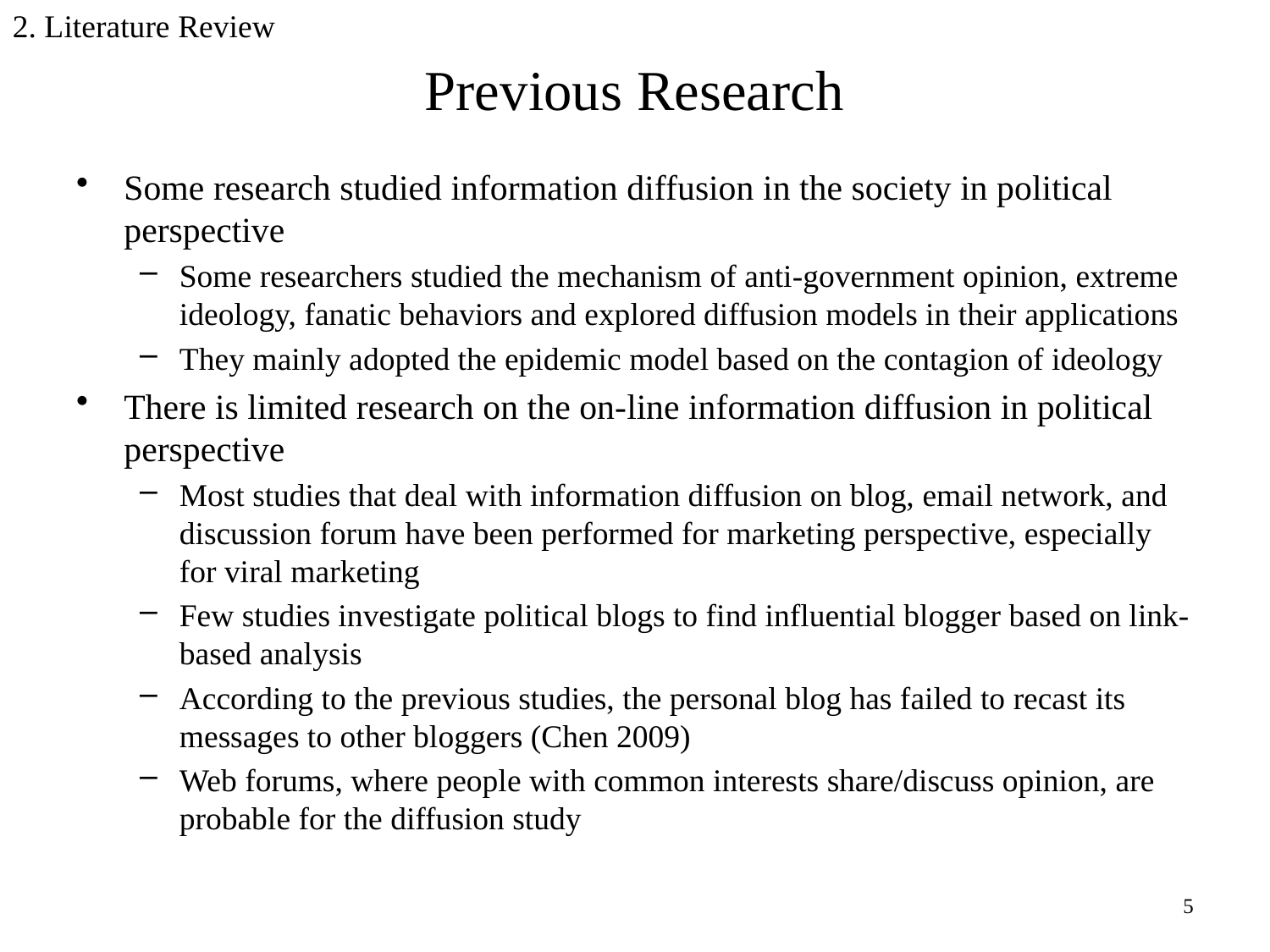

2. Literature Review
# Previous Research
Some research studied information diffusion in the society in political perspective
Some researchers studied the mechanism of anti-government opinion, extreme ideology, fanatic behaviors and explored diffusion models in their applications
They mainly adopted the epidemic model based on the contagion of ideology
There is limited research on the on-line information diffusion in political perspective
Most studies that deal with information diffusion on blog, email network, and discussion forum have been performed for marketing perspective, especially for viral marketing
Few studies investigate political blogs to find influential blogger based on link-based analysis
According to the previous studies, the personal blog has failed to recast its messages to other bloggers (Chen 2009)
Web forums, where people with common interests share/discuss opinion, are probable for the diffusion study

5